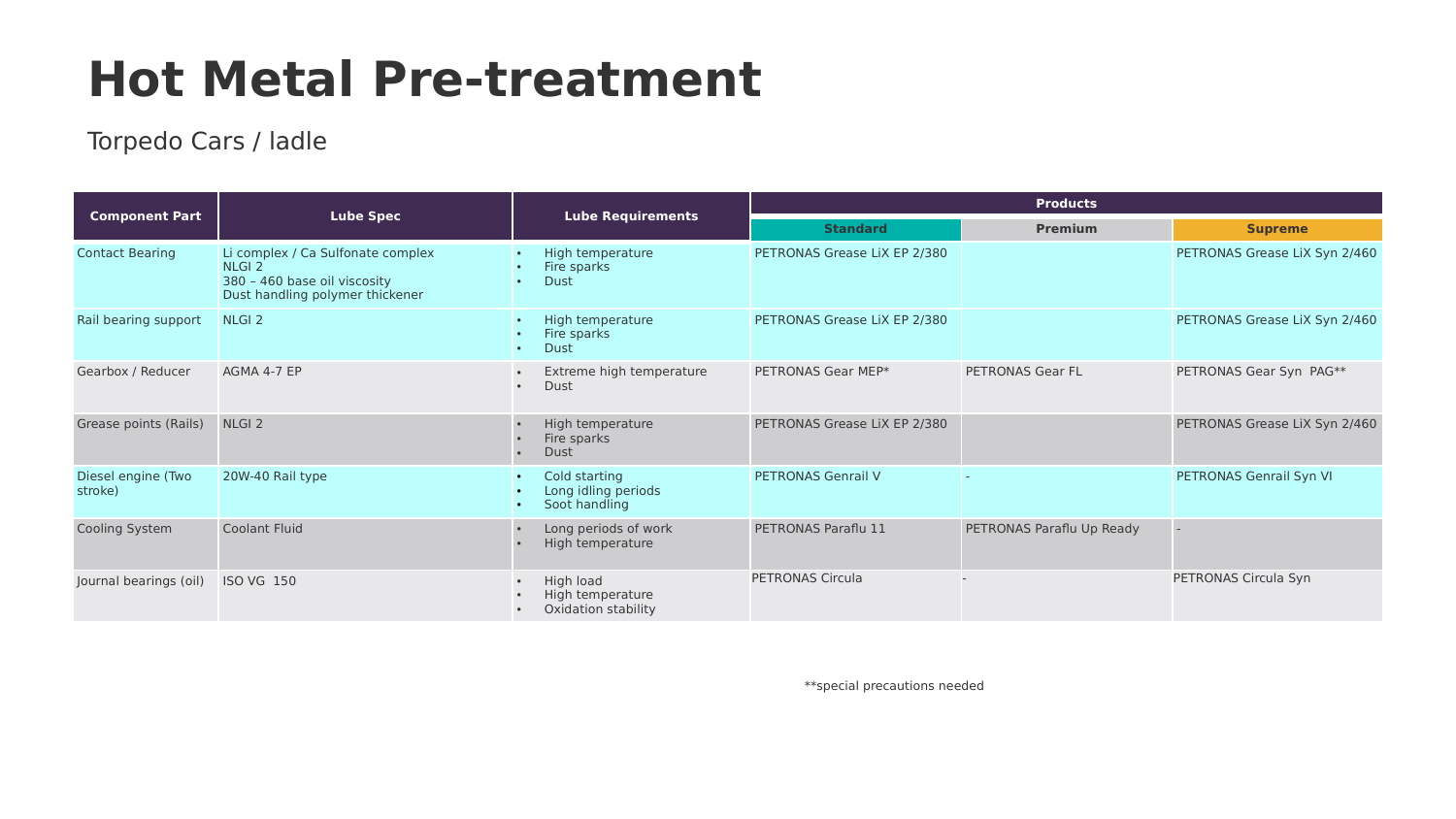

# Hot Metal Pre-treatment
Torpedo Cars / ladle

| Component Part | Lube Spec | Lube Requirements | Products |  |  |
| --- | --- | --- | --- | --- | --- |
|  |  |  | Standard | Premium | Supreme |
| Contact Bearing | Li complex / Ca Sulfonate complex NLGI 2 380 – 460 base oil viscosity Dust handling polymer thickener | High temperature Fire sparks Dust | PETRONAS Grease LiX EP 2/380 |  | PETRONAS Grease LiX Syn 2/460 |
| Rail bearing support | NLGI 2 | High temperature Fire sparks Dust | PETRONAS Grease LiX EP 2/380 |  | PETRONAS Grease LiX Syn 2/460 |
| Gearbox / Reducer | AGMA 4-7 EP | Extreme high temperature Dust | PETRONAS Gear MEP\* | PETRONAS Gear FL | PETRONAS Gear Syn PAG\*\* |
| Grease points (Rails) | NLGI 2 | High temperature Fire sparks Dust | PETRONAS Grease LiX EP 2/380 |  | PETRONAS Grease LiX Syn 2/460 |
| Diesel engine (Two stroke) | 20W-40 Rail type | Cold starting Long idling periods Soot handling | PETRONAS Genrail V | - | PETRONAS Genrail Syn VI |
| Cooling System | Coolant Fluid | Long periods of work High temperature | PETRONAS Paraflu 11 | PETRONAS Paraflu Up Ready | - |
| Journal bearings (oil) | ISO VG 150 | High load High temperature Oxidation stability | PETRONAS Circula | - | PETRONAS Circula Syn |
**special precautions needed